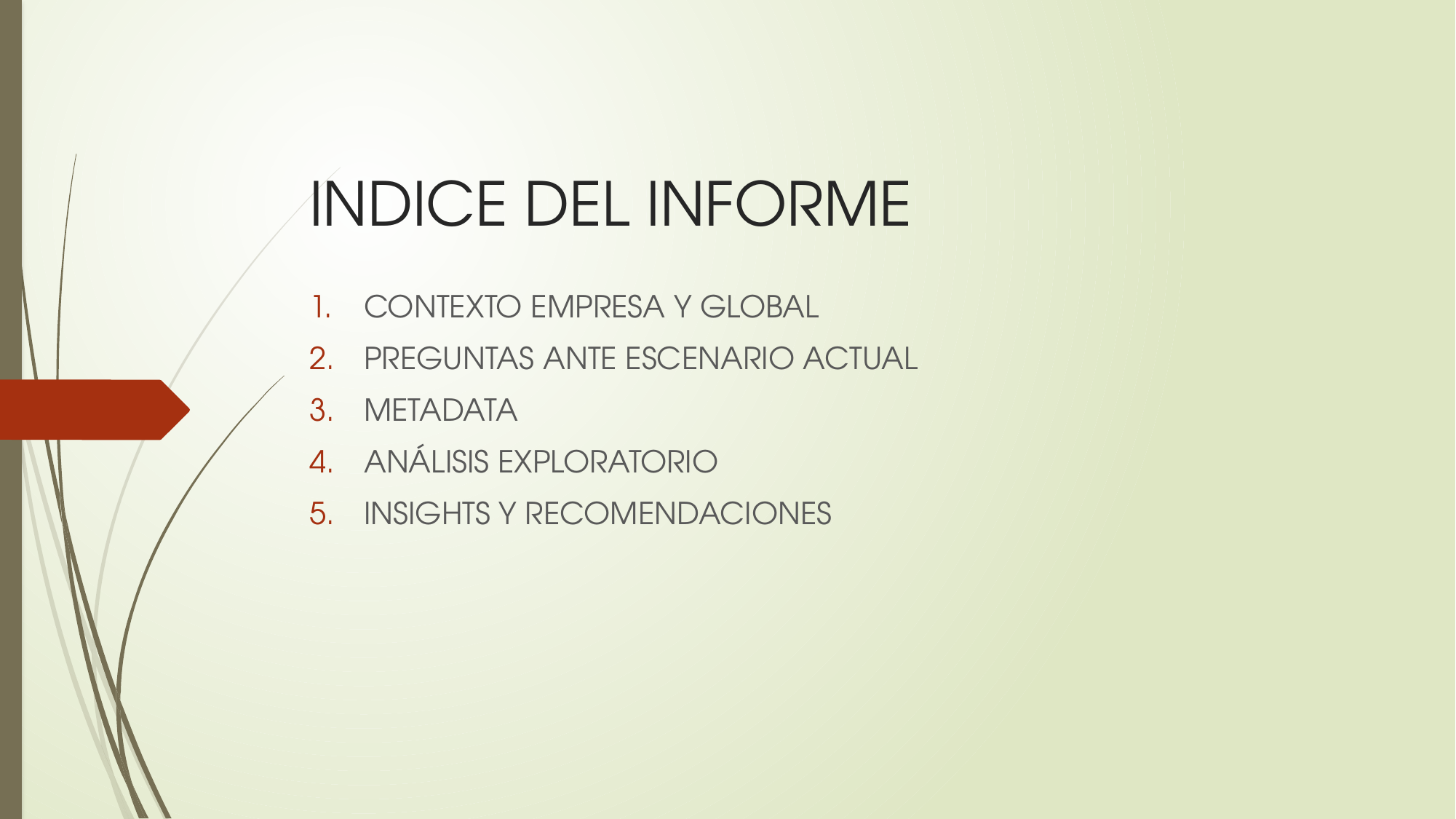

# INDICE DEL INFORME
CONTEXTO EMPRESA Y GLOBAL
PREGUNTAS ANTE ESCENARIO ACTUAL
METADATA
ANÁLISIS EXPLORATORIO
INSIGHTS Y RECOMENDACIONES